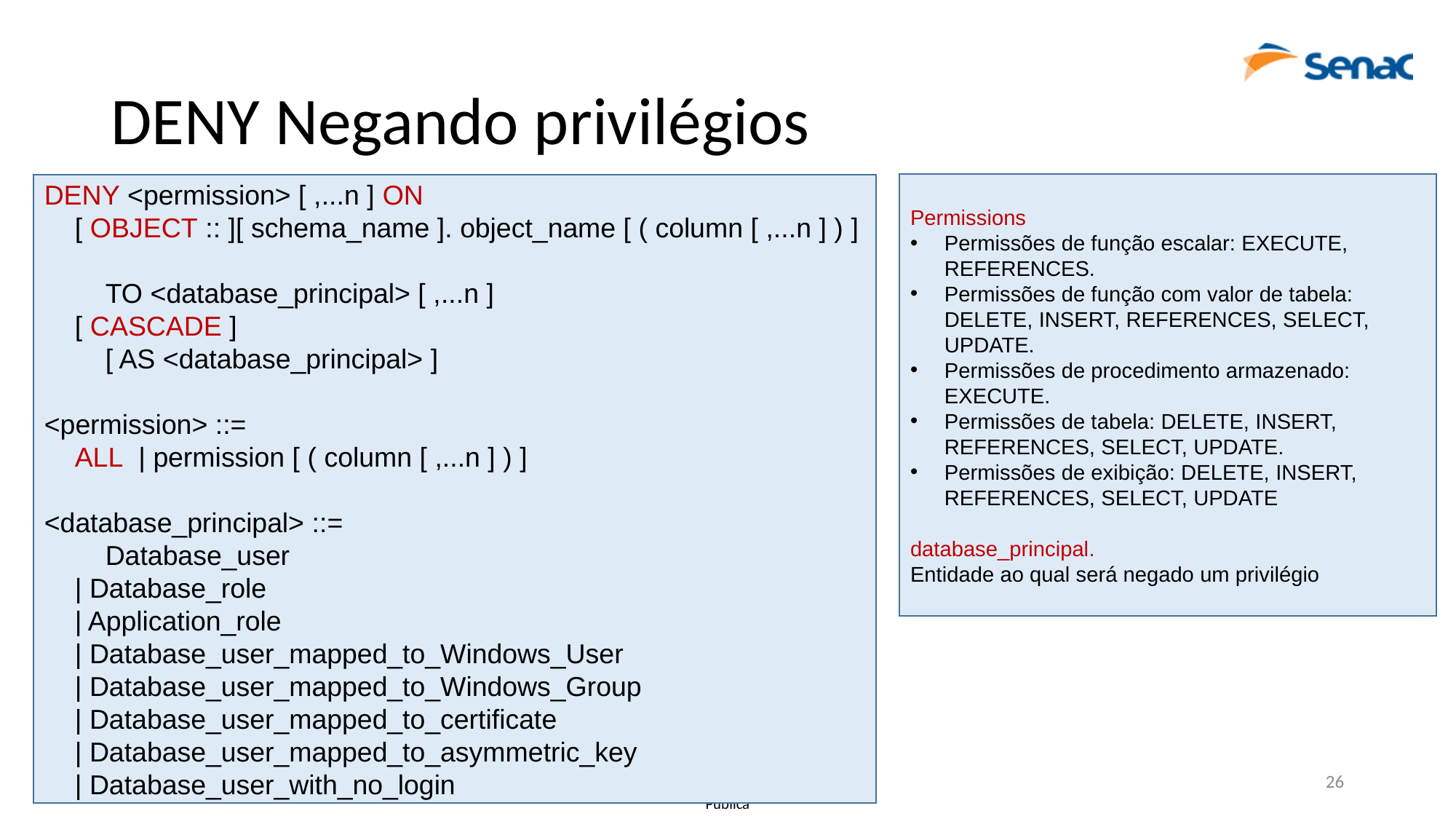

# DENY Negando privilégios
Permissions
Permissões de função escalar: EXECUTE, REFERENCES.
Permissões de função com valor de tabela: DELETE, INSERT, REFERENCES, SELECT, UPDATE.
Permissões de procedimento armazenado: EXECUTE.
Permissões de tabela: DELETE, INSERT, REFERENCES, SELECT, UPDATE.
Permissões de exibição: DELETE, INSERT, REFERENCES, SELECT, UPDATE

database_principal.
Entidade ao qual será negado um privilégio
DENY <permission> [ ,...n ] ON
    [ OBJECT :: ][ schema_name ]. object_name [ ( column [ ,...n ] ) ]
        TO <database_principal> [ ,...n ]
    [ CASCADE ]
        [ AS <database_principal> ]

<permission> ::=
    ALL  | permission [ ( column [ ,...n ] ) ]

<database_principal> ::=
        Database_user
    | Database_role
    | Application_role
    | Database_user_mapped_to_Windows_User
    | Database_user_mapped_to_Windows_Group
    | Database_user_mapped_to_certificate
    | Database_user_mapped_to_asymmetric_key
    | Database_user_with_no_login
Roberto Harkovsky, MsC
26